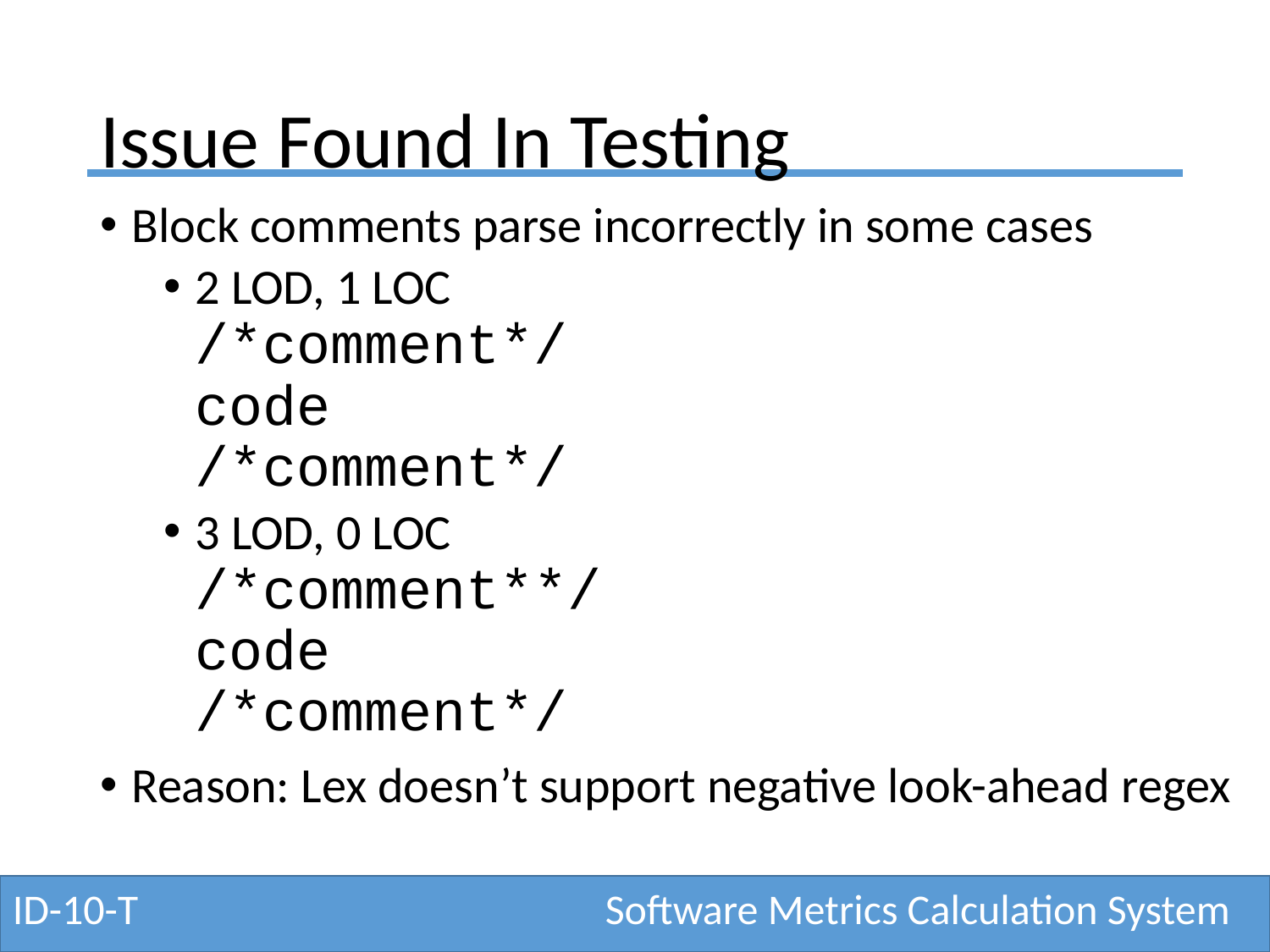

# Issue Found In Testing
Block comments parse incorrectly in some cases
2 LOD, 1 LOC
/*comment*/
code
/*comment*/
3 LOD, 0 LOC
/*comment**/
code
/*comment*/
Reason: Lex doesn’t support negative look-ahead regex
ID-10-T
Software Metrics Calculation System